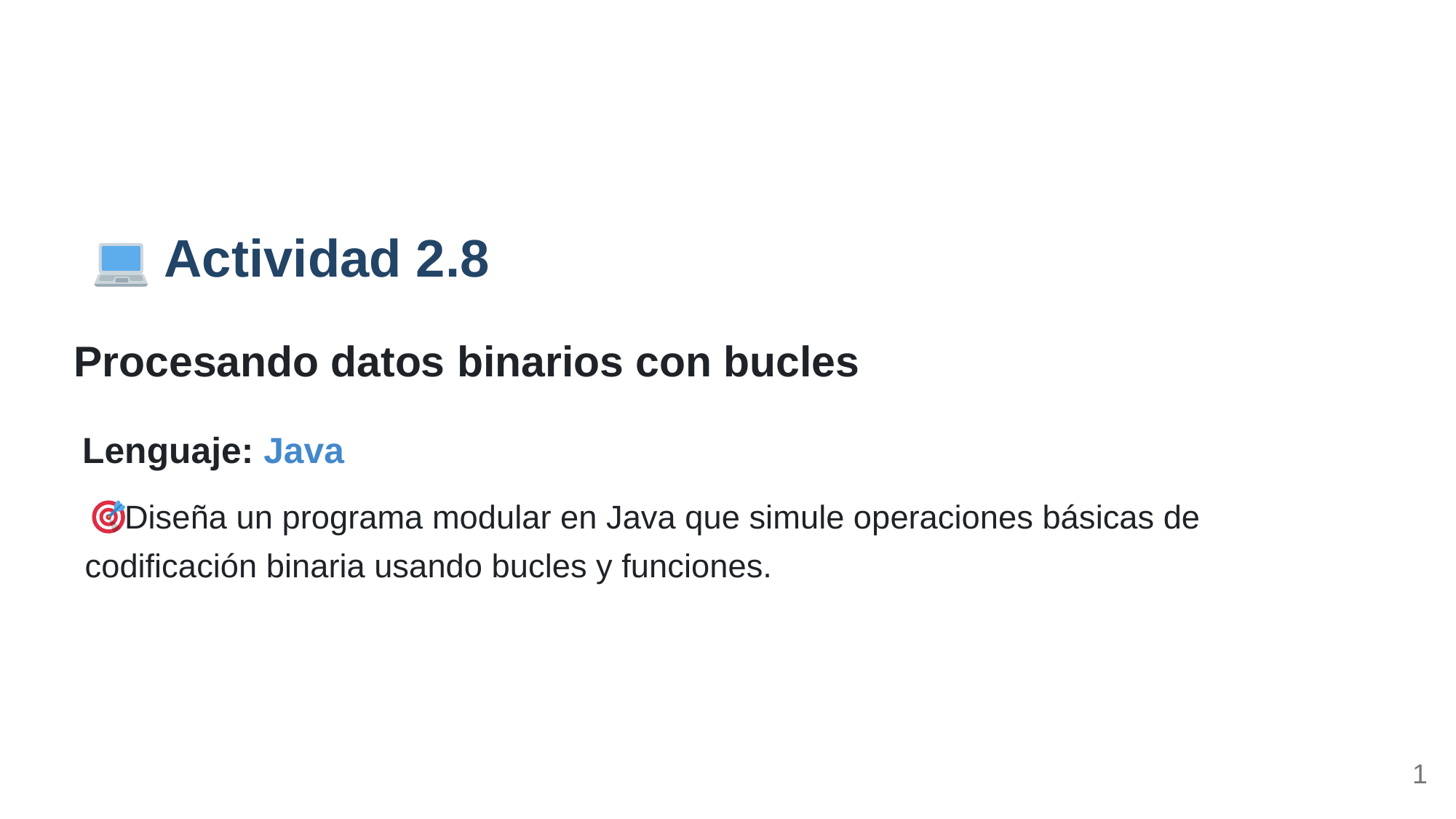

Actividad 2.8

Procesando datos binarios con bucles
Lenguaje: Java
 Diseña un programa modular en Java que simule operaciones básicas de

codificación binaria usando bucles y funciones.
1